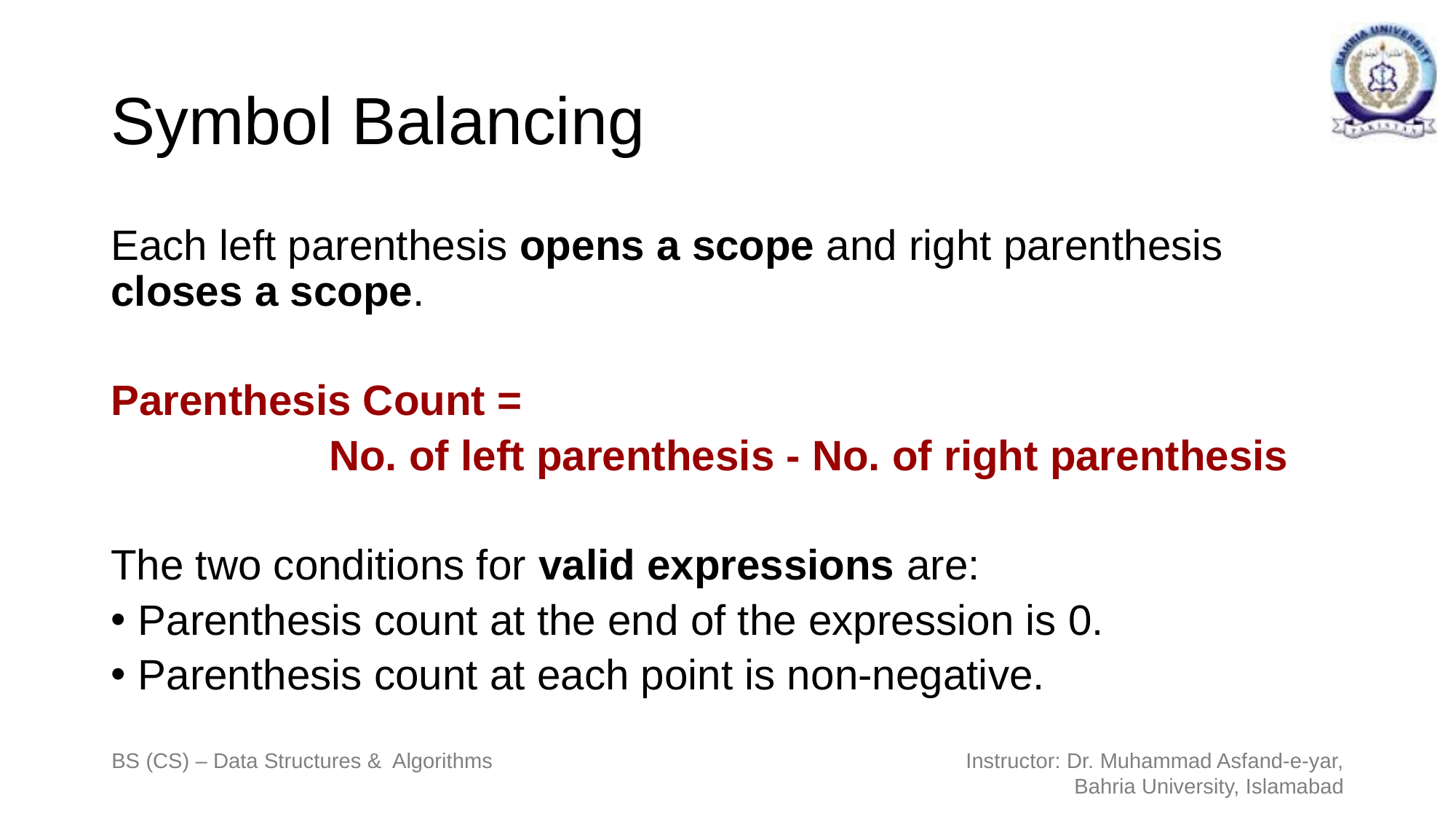

# Symbol Balancing
Each left parenthesis opens a scope and right parenthesis closes a scope.

Parenthesis Count =
		No. of left parenthesis - No. of right parenthesis

The two conditions for valid expressions are:
Parenthesis count at the end of the expression is 0.
Parenthesis count at each point is non-negative.